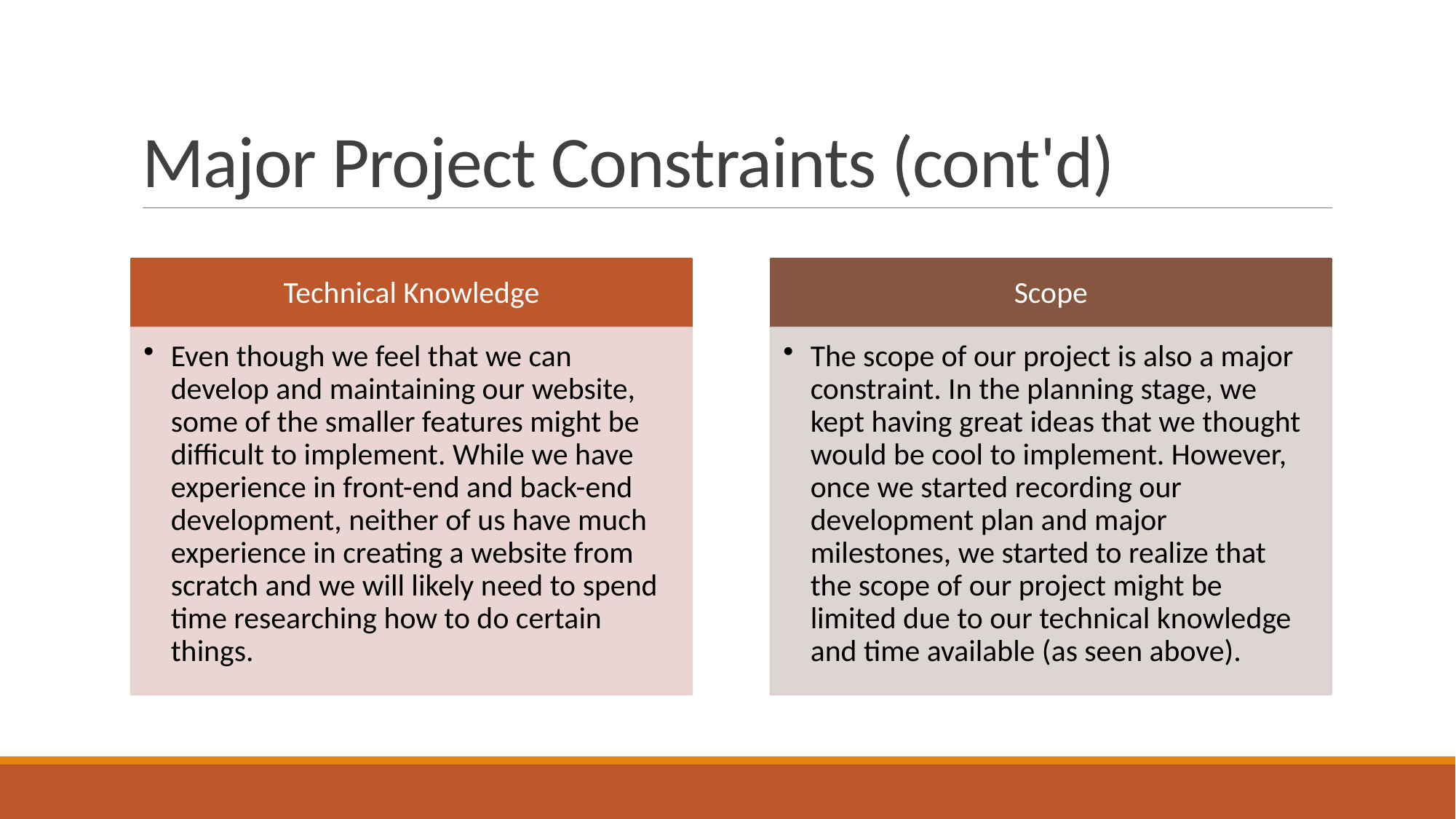

# Major Project Constraints (cont'd)
Technical Knowledge
Even though we feel that we can develop and maintaining our website, some of the smaller features might be difficult to implement. While we have experience in front-end and back-end development, neither of us have much experience in creating a website from scratch and we will likely need to spend time researching how to do certain things.
Scope
The scope of our project is also a major constraint. In the planning stage, we kept having great ideas that we thought would be cool to implement. However, once we started recording our development plan and major milestones, we started to realize that the scope of our project might be limited due to our technical knowledge and time available (as seen above).